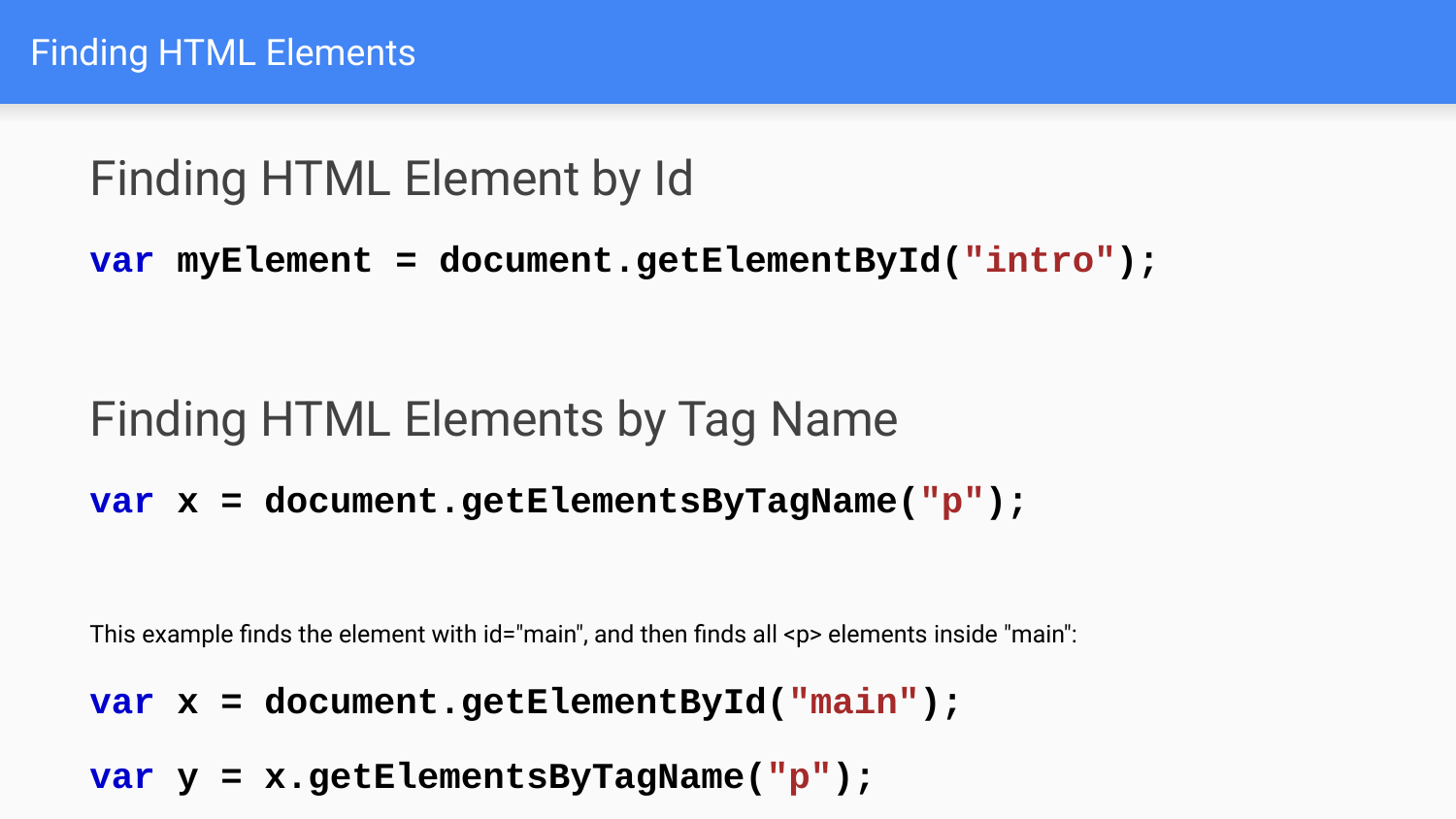

# Finding HTML Elements
Finding HTML Element by Id
var myElement = document.getElementById("intro");

Finding HTML Elements by Tag Name
var x = document.getElementsByTagName("p");

This example finds the element with id="main", and then finds all <p> elements inside "main":
var x = document.getElementById("main");
var y = x.getElementsByTagName("p");